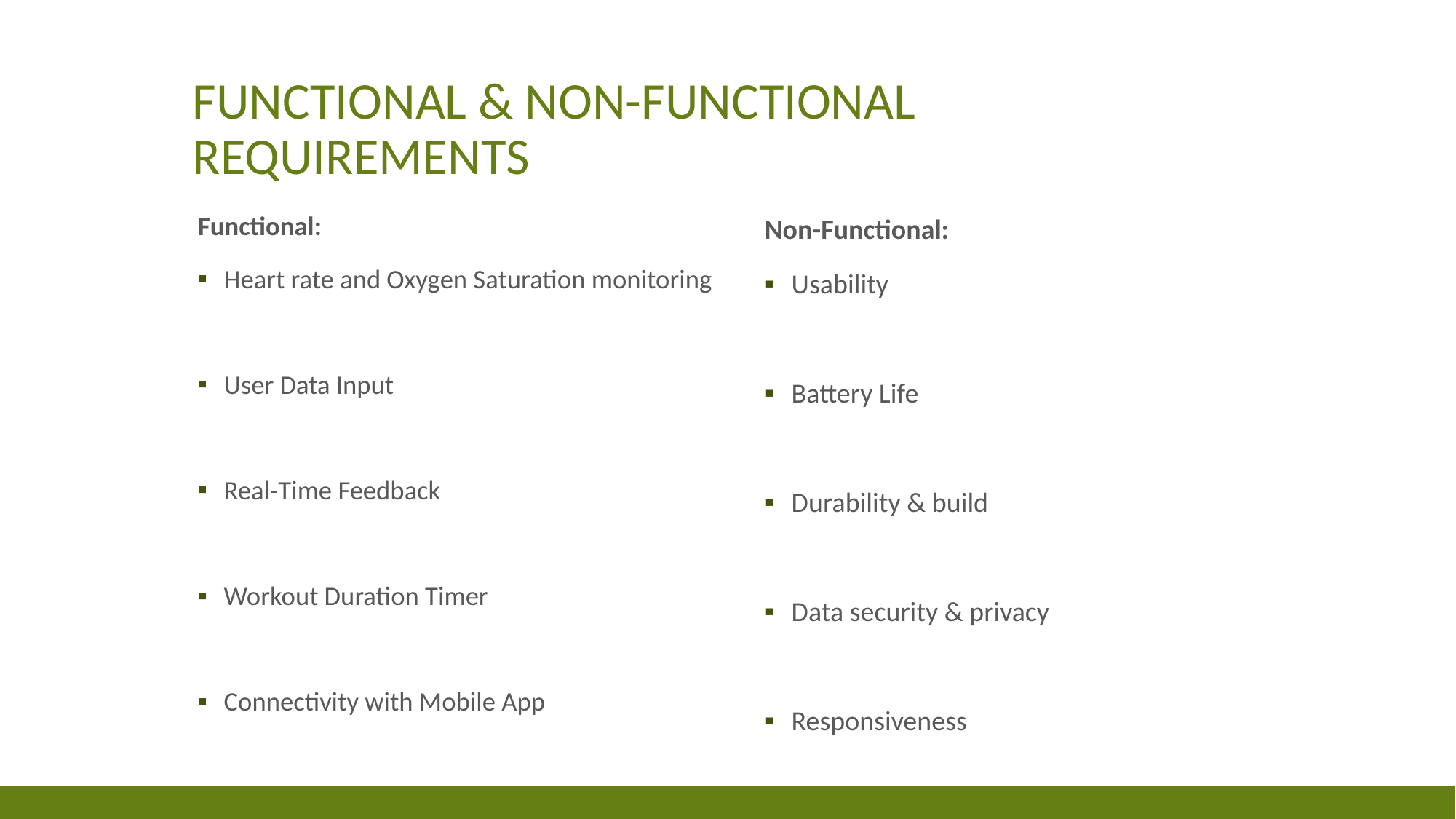

# Functional & Non-functional Requirements
Functional:
Heart rate and Oxygen Saturation monitoring

User Data Input

Real-Time Feedback

Workout Duration Timer

Connectivity with Mobile App
Non-Functional:
Usability

Battery Life

Durability & build

Data security & privacy

Responsiveness